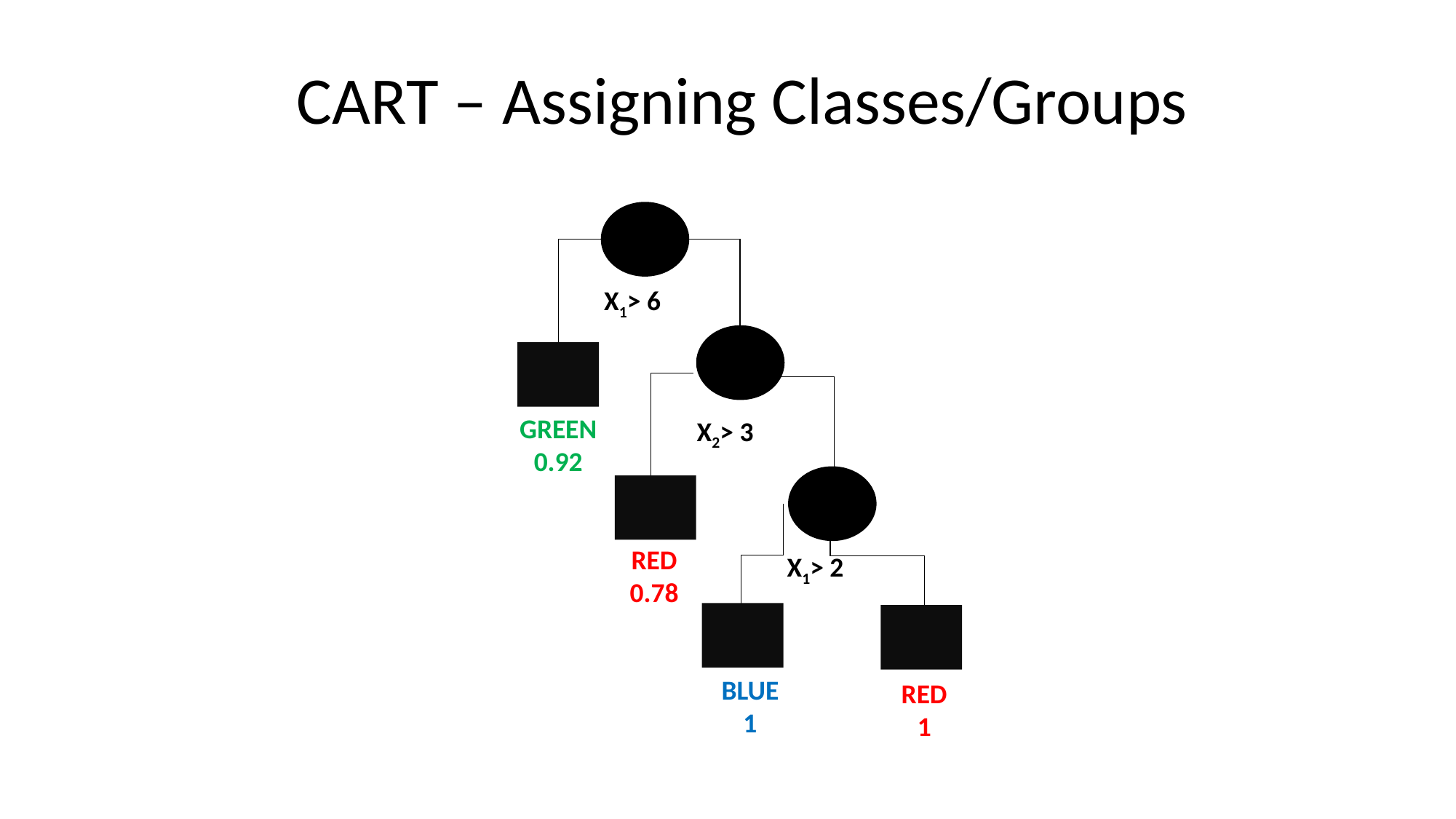

# CART – Assigning Classes/Groups

X1> 6

GREEN
0.92
X2> 3

X1> 2

BLUE
1
RED
1

RED
0.78